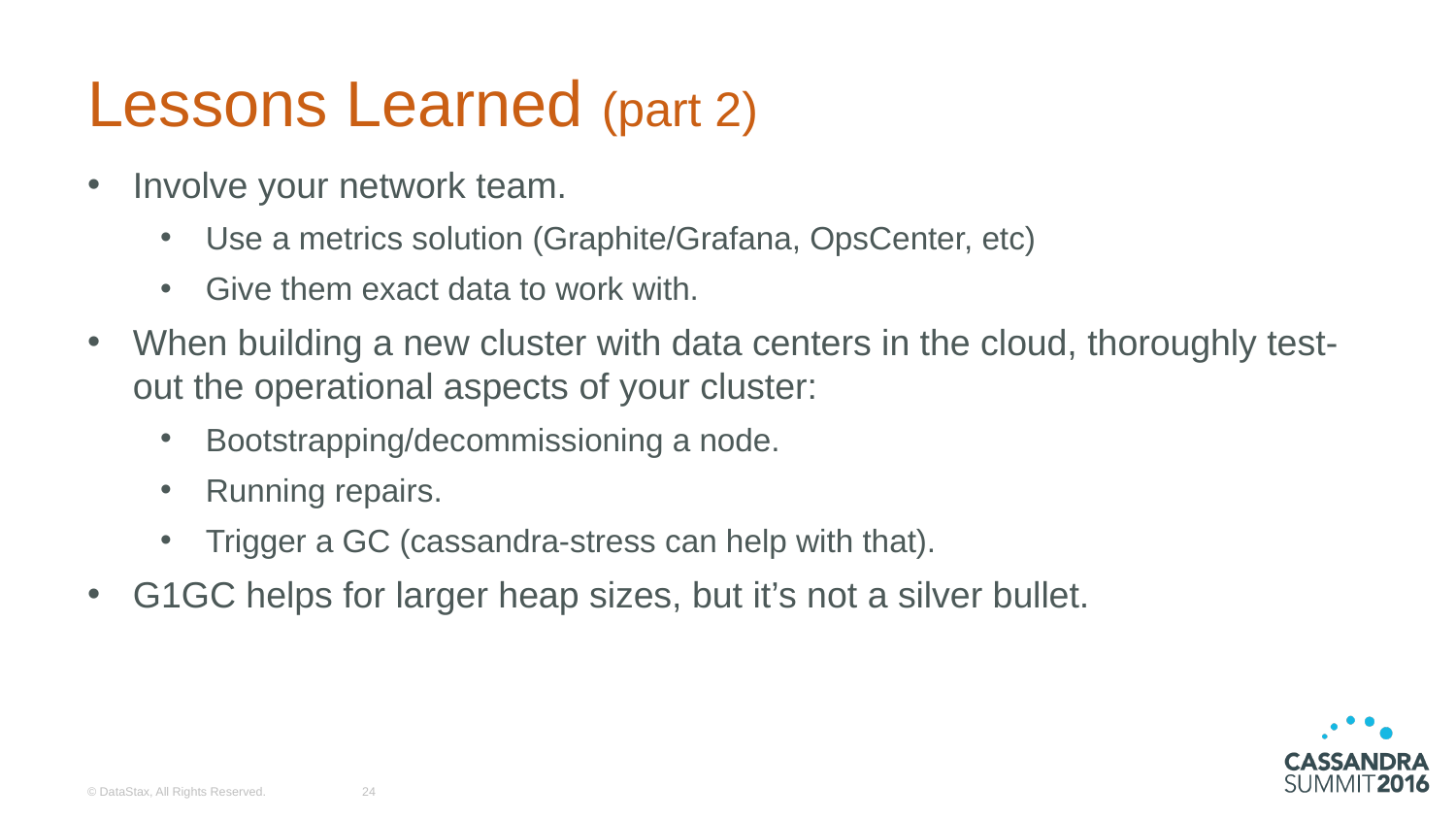

# Lessons Learned (part 2)
Involve your network team.
Use a metrics solution (Graphite/Grafana, OpsCenter, etc)
Give them exact data to work with.
When building a new cluster with data centers in the cloud, thoroughly test-out the operational aspects of your cluster:
Bootstrapping/decommissioning a node.
Running repairs.
Trigger a GC (cassandra-stress can help with that).
G1GC helps for larger heap sizes, but it’s not a silver bullet.

© DataStax, All Rights Reserved.
24